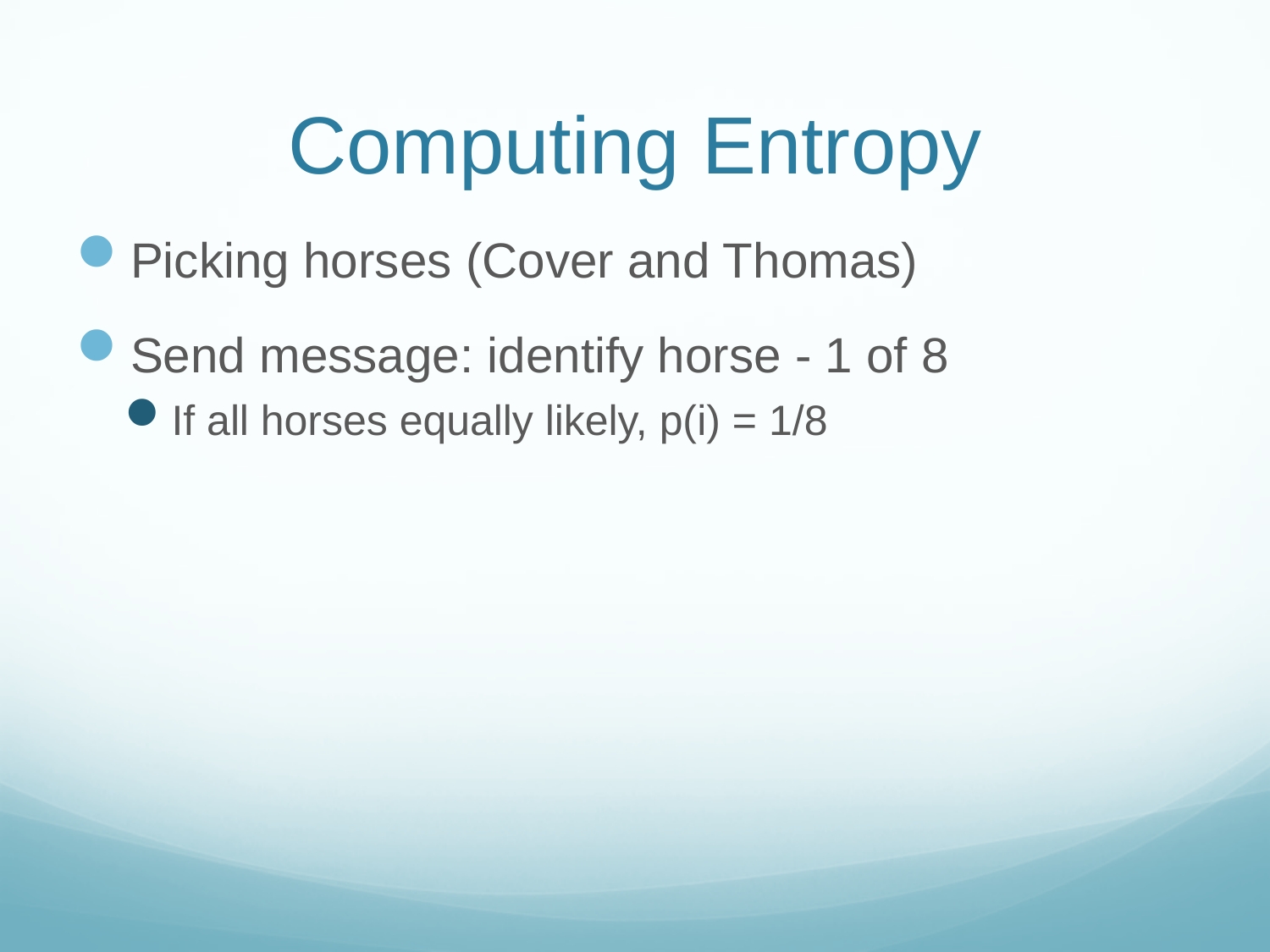

# Computing Entropy
Picking horses (Cover and Thomas)
Send message: identify horse - 1 of 8
If all horses equally likely, p(i) = 1/8